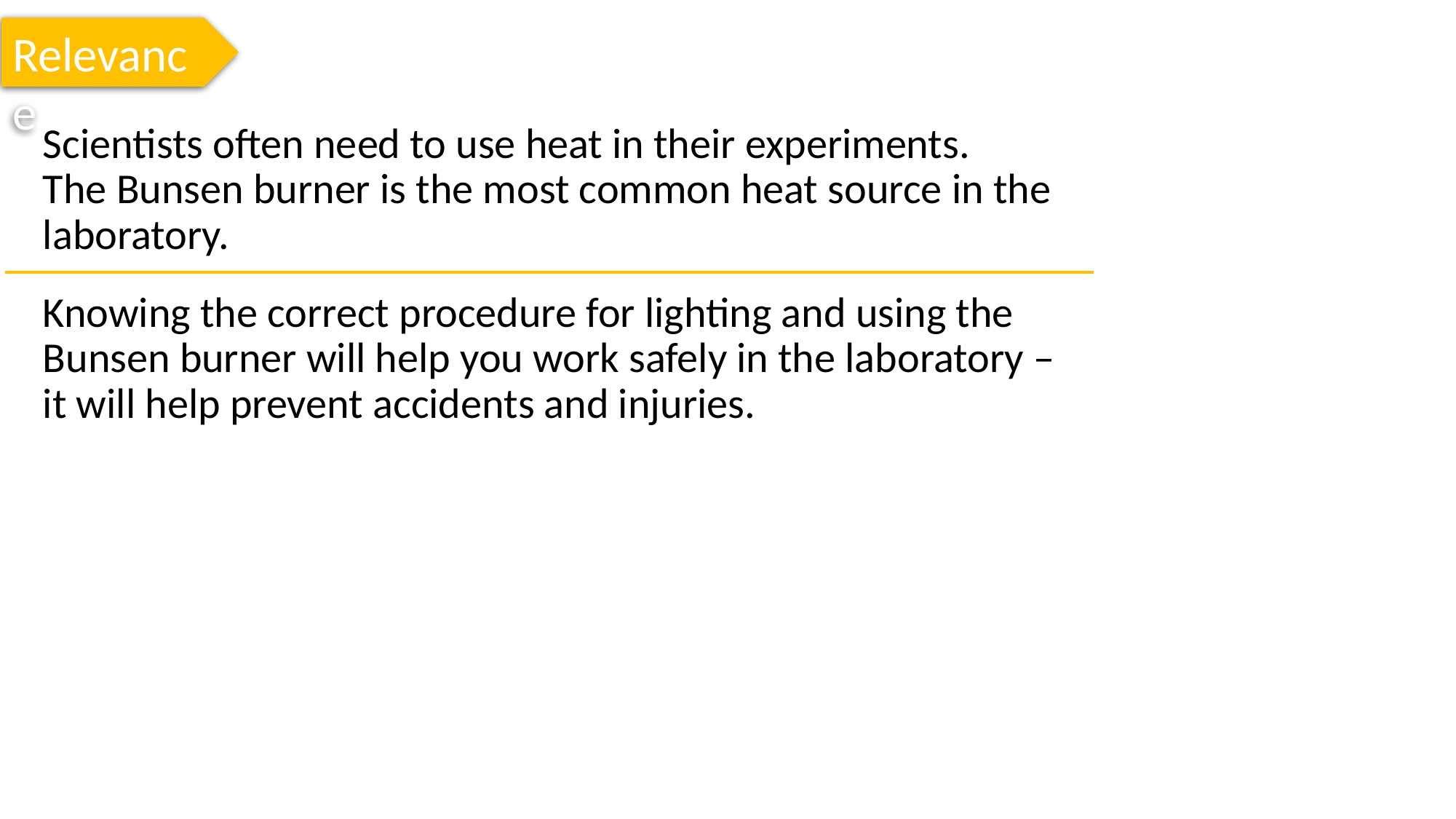

Relevance
Scientists often need to use heat in their experiments.
The Bunsen burner is the most common heat source in the laboratory.
Knowing the correct procedure for lighting and using the Bunsen burner will help you work safely in the laboratory – it will help prevent accidents and injuries.